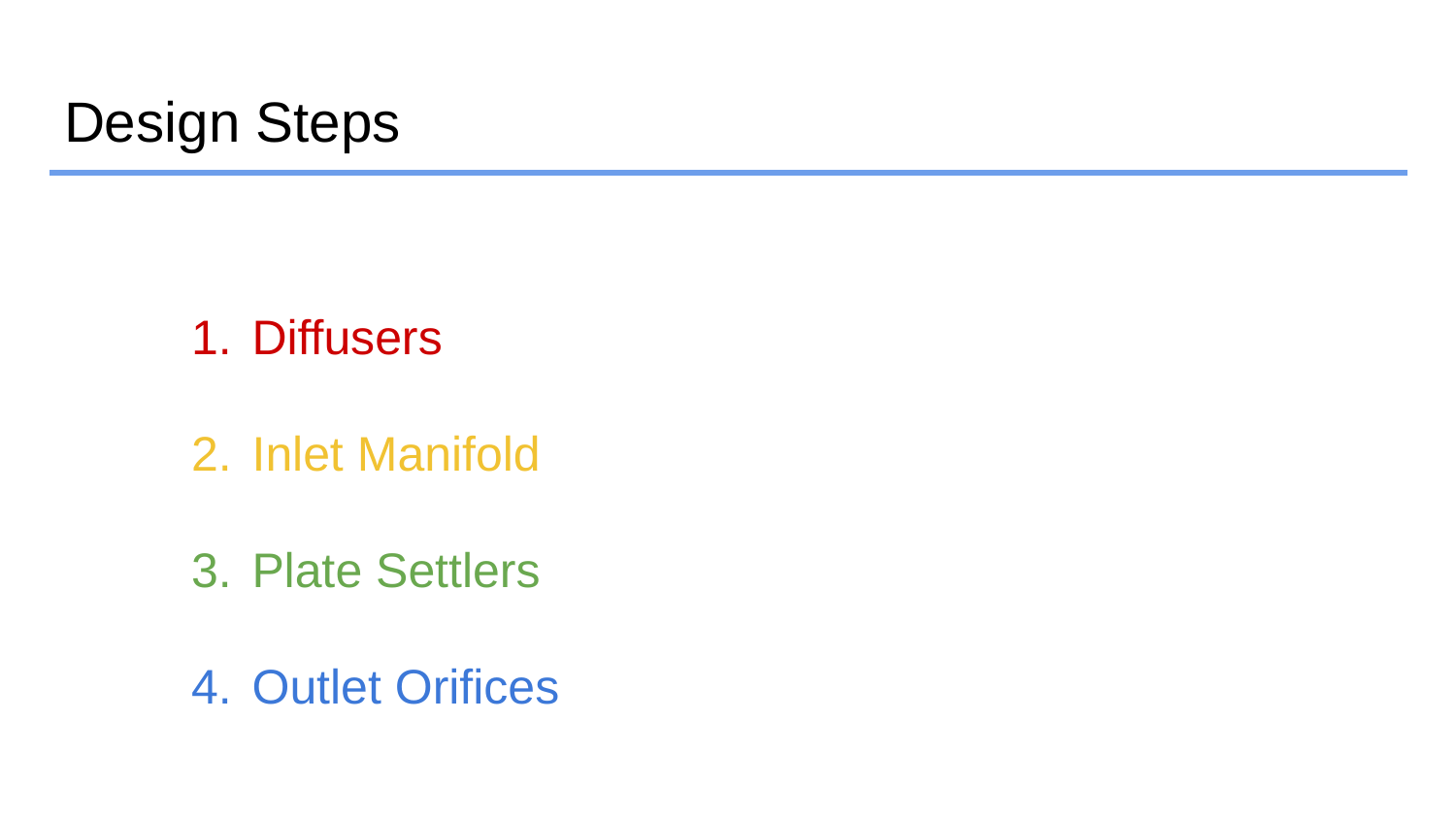

# Design Steps
Diffusers
Inlet Manifold
Plate Settlers
Outlet Orifices